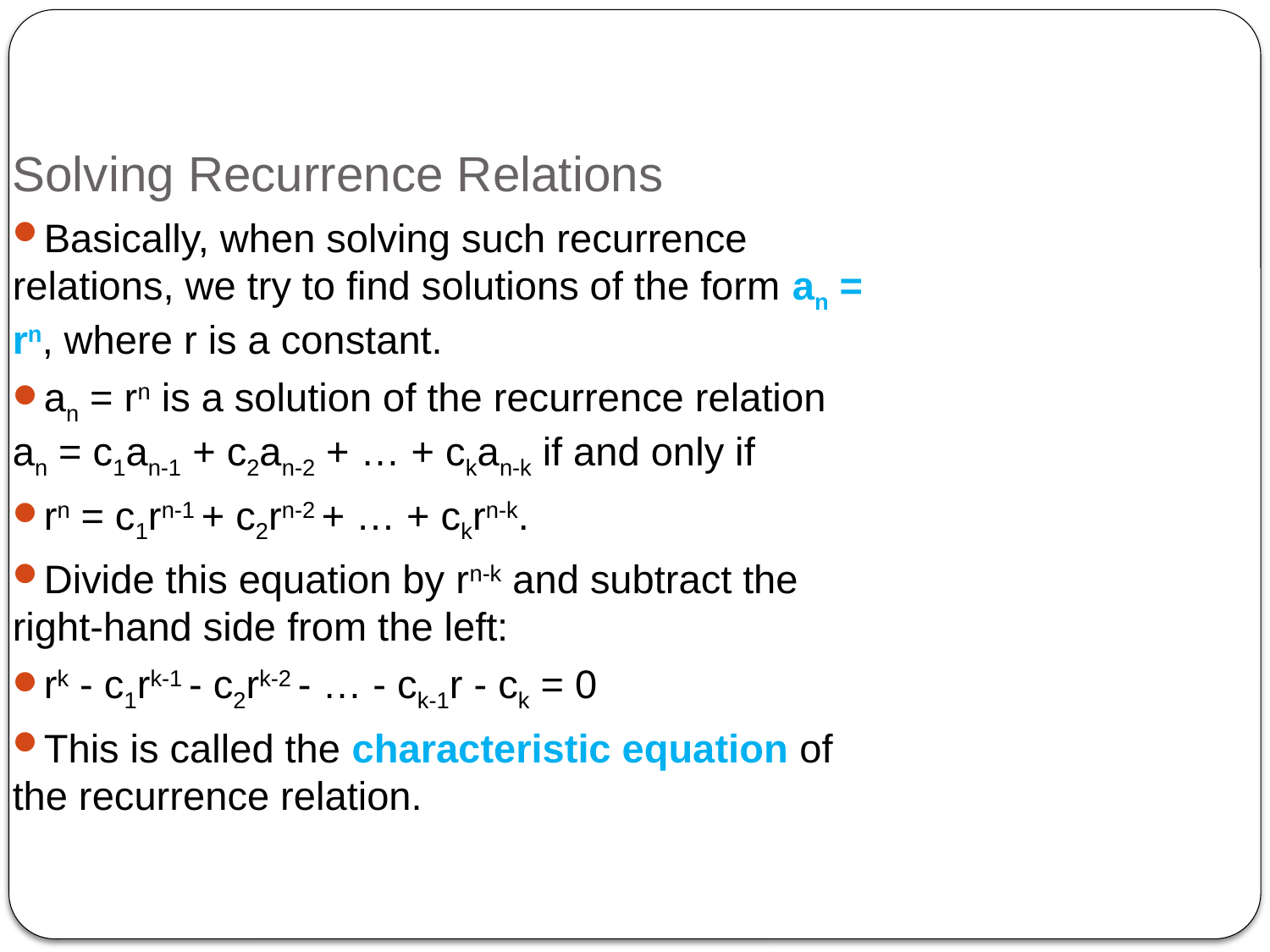

# Solving Recurrence Relations
Basically, when solving such recurrence relations, we try to find solutions of the form an = rn, where r is a constant.
an = rn is a solution of the recurrence relation
an = c1an-1 + c2an-2 + … + ckan-k if and only if
rn = c1rn-1 + c2rn-2 + … + ckrn-k.
Divide this equation by rn-k and subtract the right-hand side from the left:
rk - c1rk-1 - c2rk-2 - … - ck-1r - ck = 0
This is called the characteristic equation of the recurrence relation.